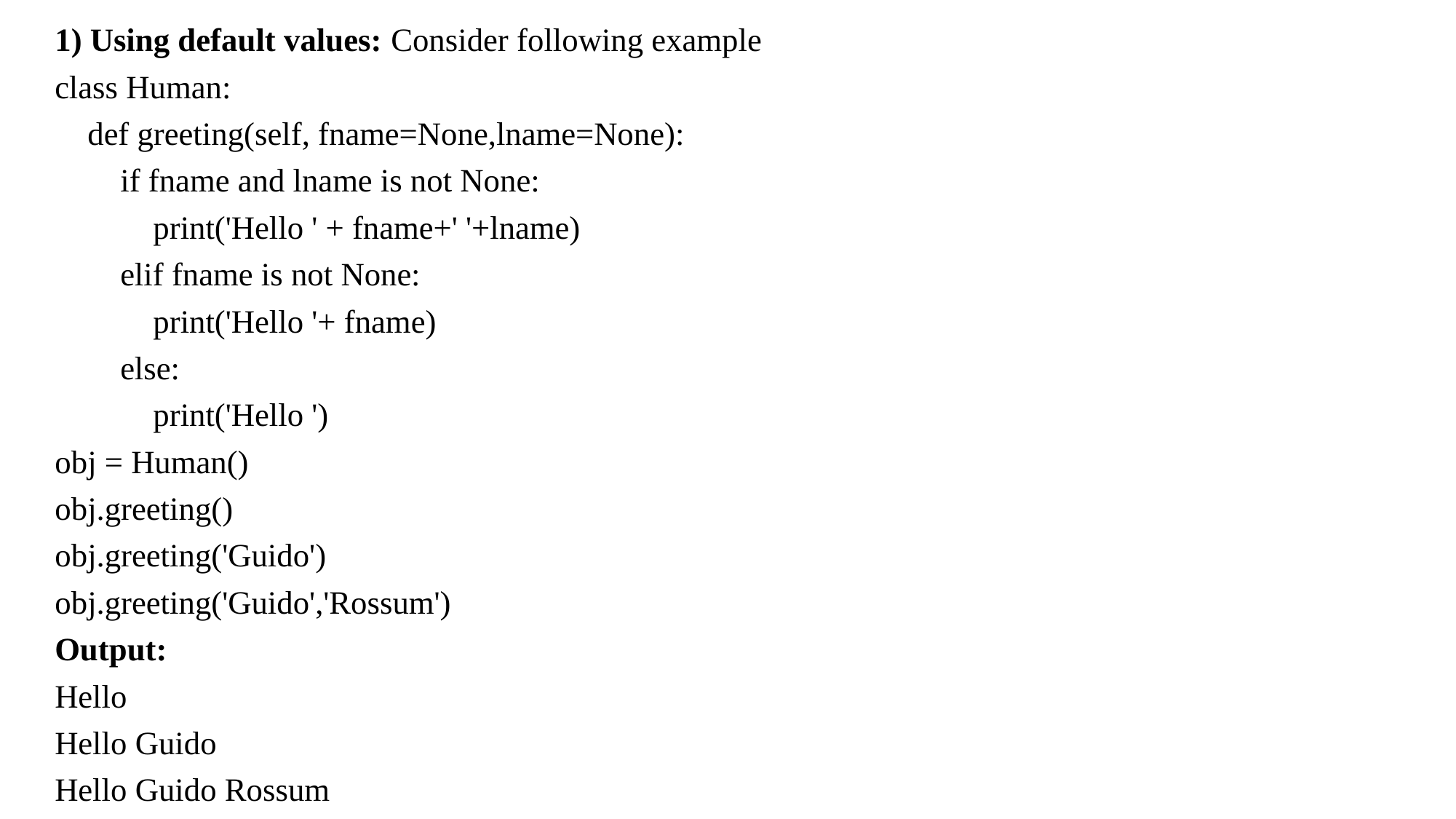

1) Using default values: Consider following example
class Human:
    def greeting(self, fname=None,lname=None):
        if fname and lname is not None:
            print('Hello ' + fname+' '+lname)
        elif fname is not None:
            print('Hello '+ fname)
        else:
            print('Hello ')
obj = Human()
obj.greeting()
obj.greeting('Guido')
obj.greeting('Guido','Rossum')
Output:
Hello
Hello Guido
Hello Guido Rossum